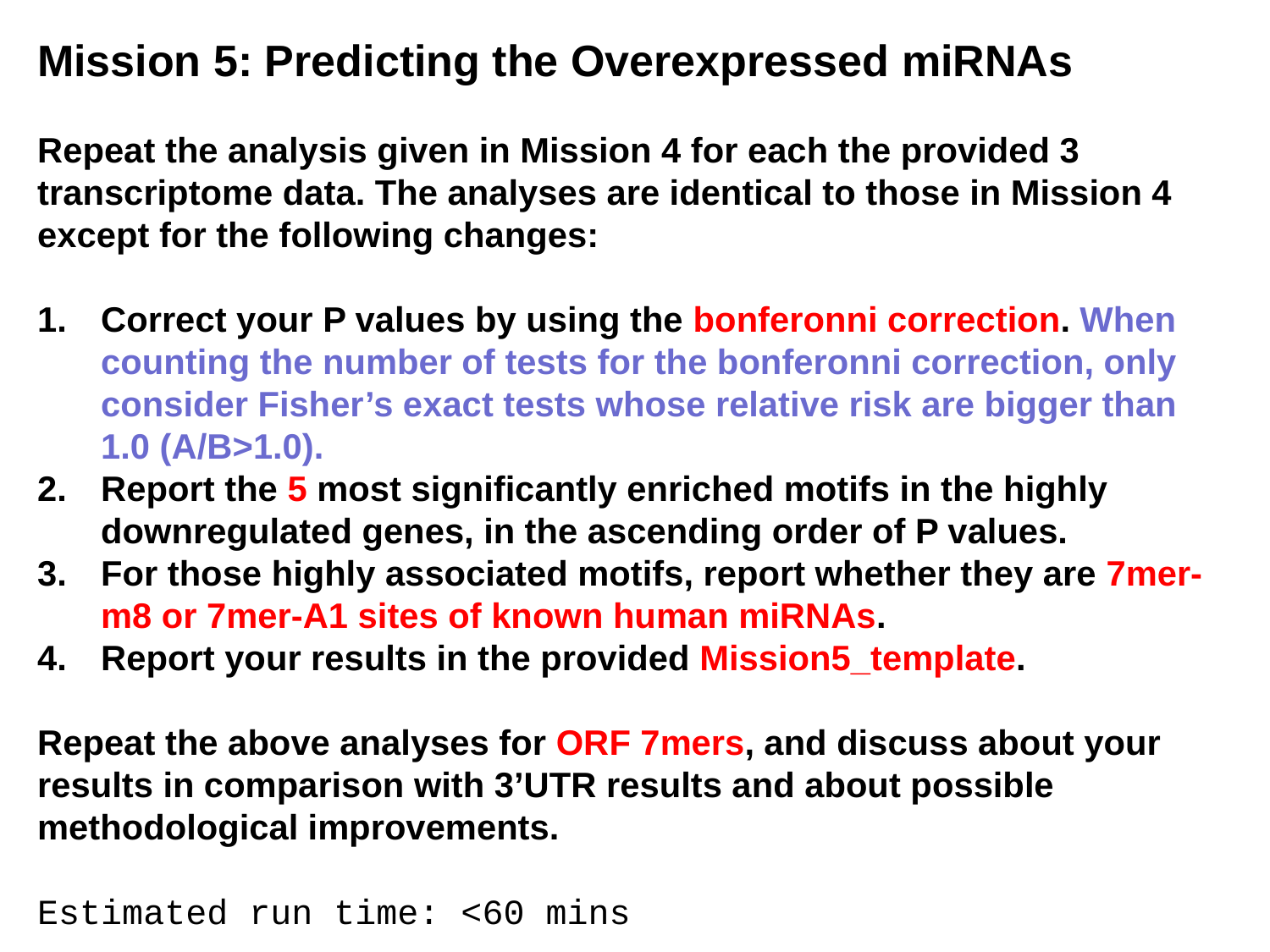

Mission 5: Predicting the Overexpressed miRNAs

Repeat the analysis given in Mission 4 for each the provided 3 transcriptome data. The analyses are identical to those in Mission 4 except for the following changes:

Correct your P values by using the bonferonni correction. When counting the number of tests for the bonferonni correction, only consider Fisher’s exact tests whose relative risk are bigger than 1.0 (A/B>1.0).
Report the 5 most significantly enriched motifs in the highly downregulated genes, in the ascending order of P values.
For those highly associated motifs, report whether they are 7mer-m8 or 7mer-A1 sites of known human miRNAs.
Report your results in the provided Mission5_template.

Repeat the above analyses for ORF 7mers, and discuss about your results in comparison with 3’UTR results and about possible methodological improvements.

Estimated run time: <60 mins